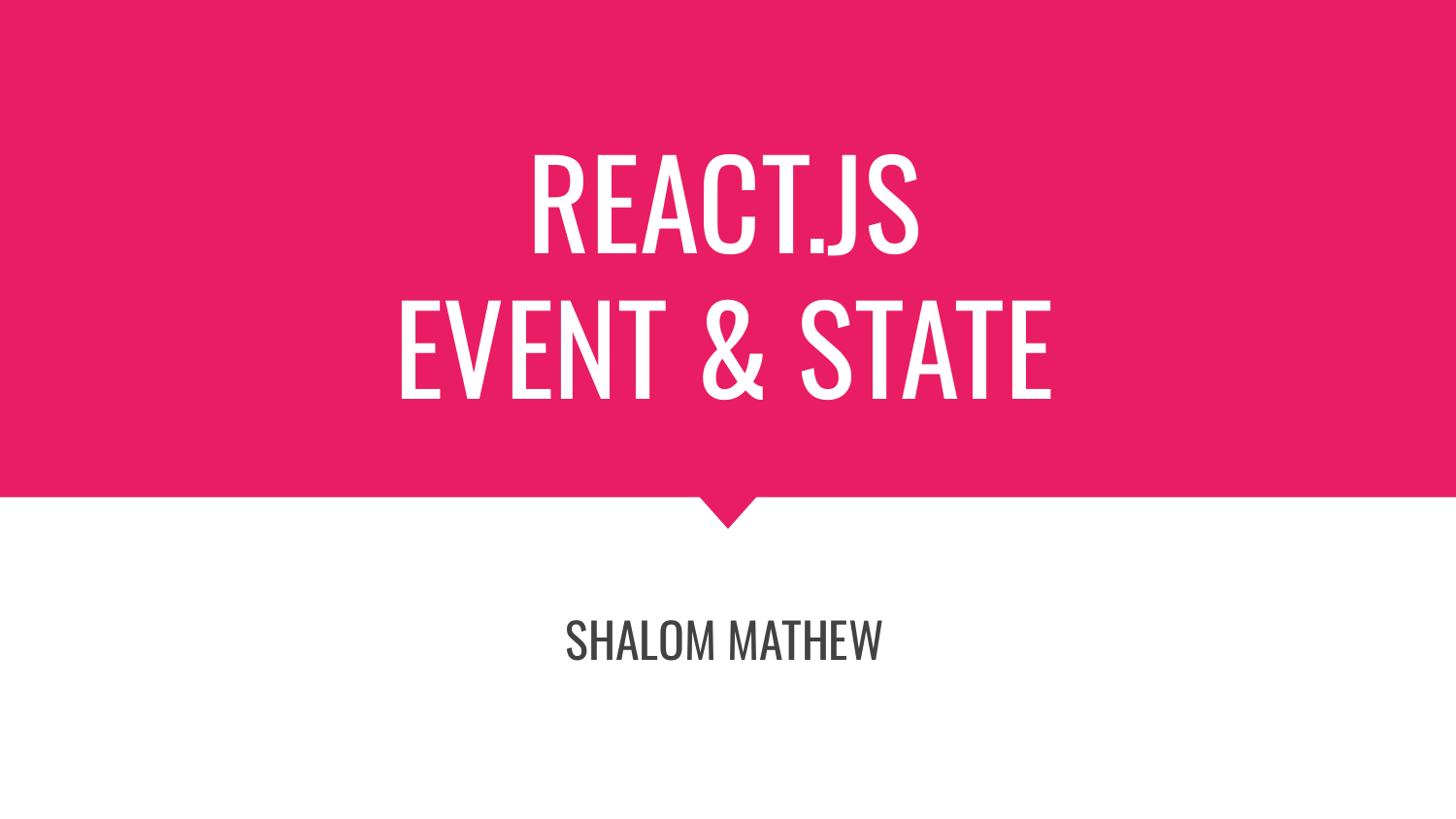

# REACT.JS
EVENT & STATE
SHALOM MATHEW